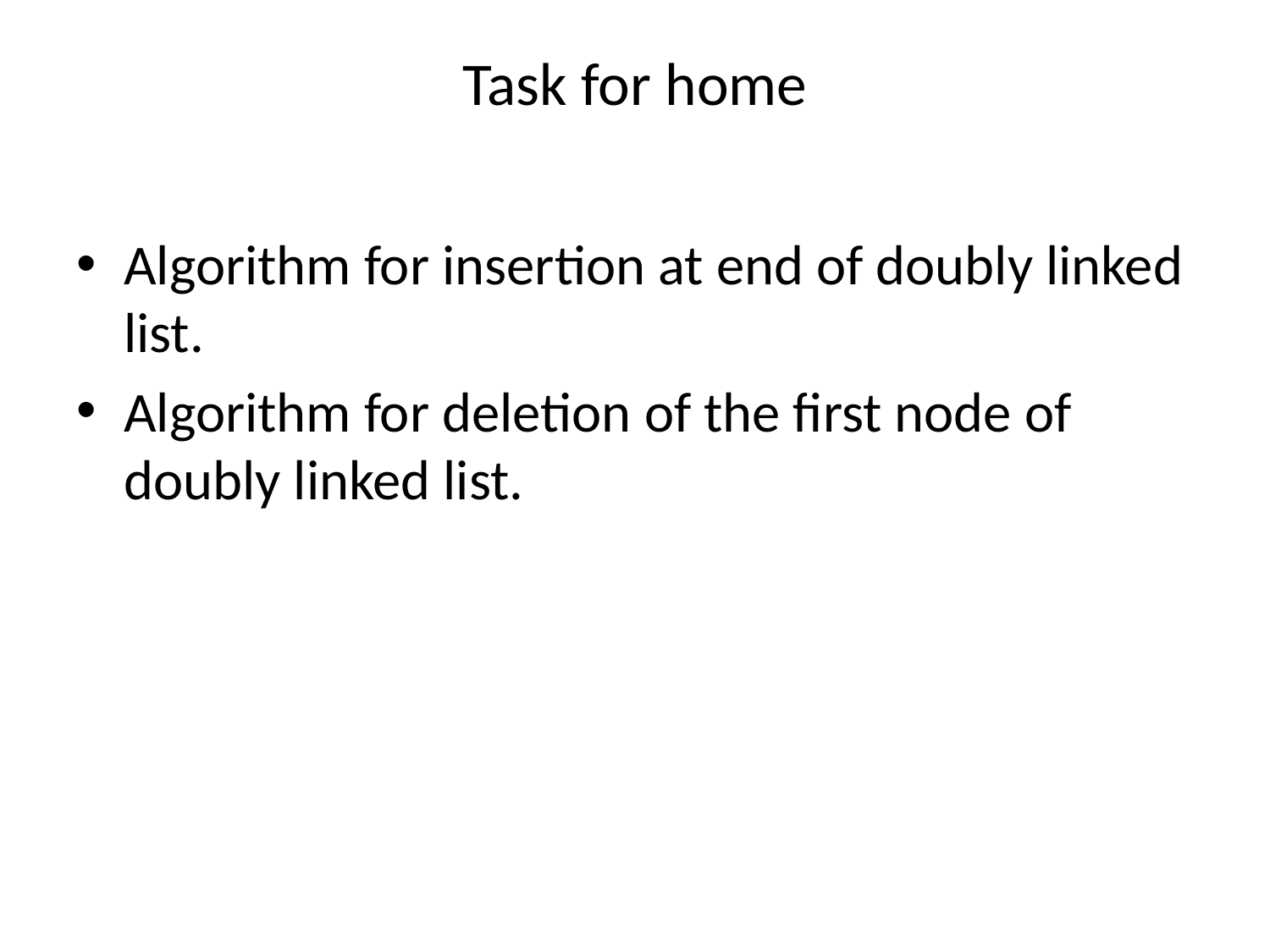

# Task for home
Algorithm for insertion at end of doubly linked list.
Algorithm for deletion of the first node of doubly linked list.